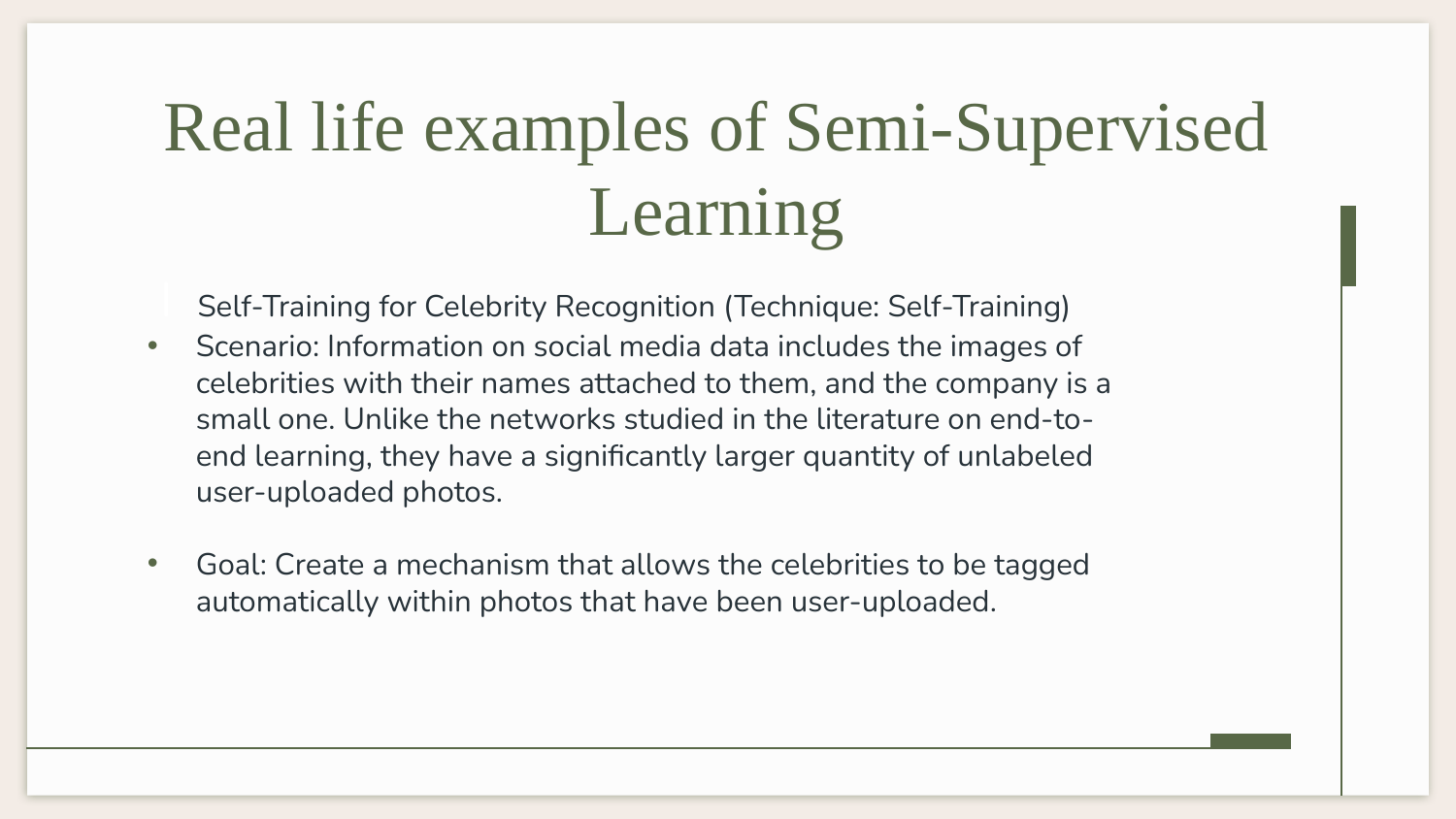

# Real life examples of Semi-Supervised Learning
 I  Self-Training for Celebrity Recognition (Technique: Self-Training)
Scenario: Information on social media data includes the images of celebrities with their names attached to them, and the company is a small one. Unlike the networks studied in the literature on end-to-end learning, they have a significantly larger quantity of unlabeled user-uploaded photos.
Goal: Create a mechanism that allows the celebrities to be tagged automatically within photos that have been user-uploaded.